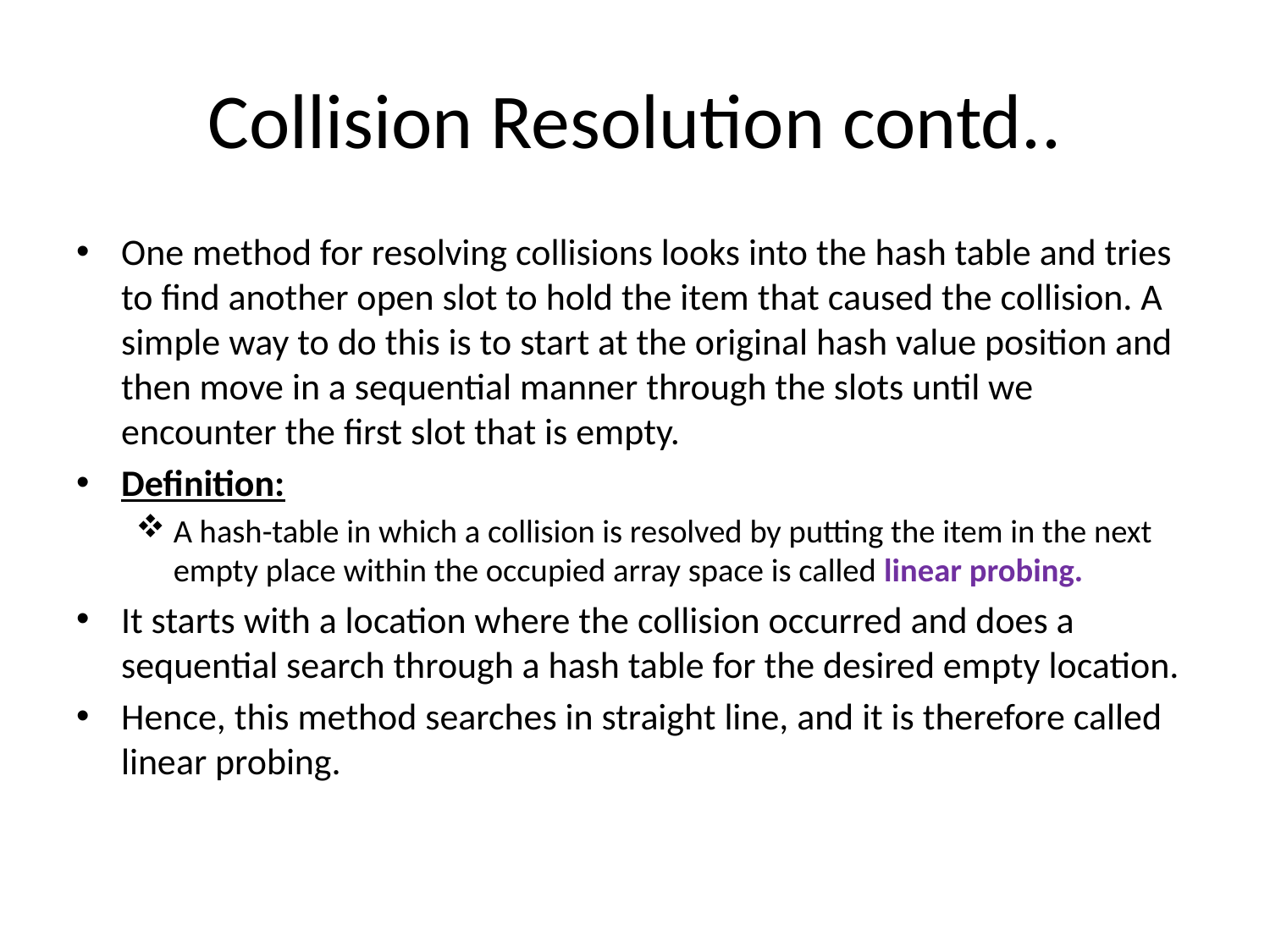

# Collision Resolution contd..
One method for resolving collisions looks into the hash table and tries to find another open slot to hold the item that caused the collision. A simple way to do this is to start at the original hash value position and then move in a sequential manner through the slots until we encounter the first slot that is empty.
Definition:
A hash-table in which a collision is resolved by putting the item in the next empty place within the occupied array space is called linear probing.
It starts with a location where the collision occurred and does a sequential search through a hash table for the desired empty location.
Hence, this method searches in straight line, and it is therefore called linear probing.